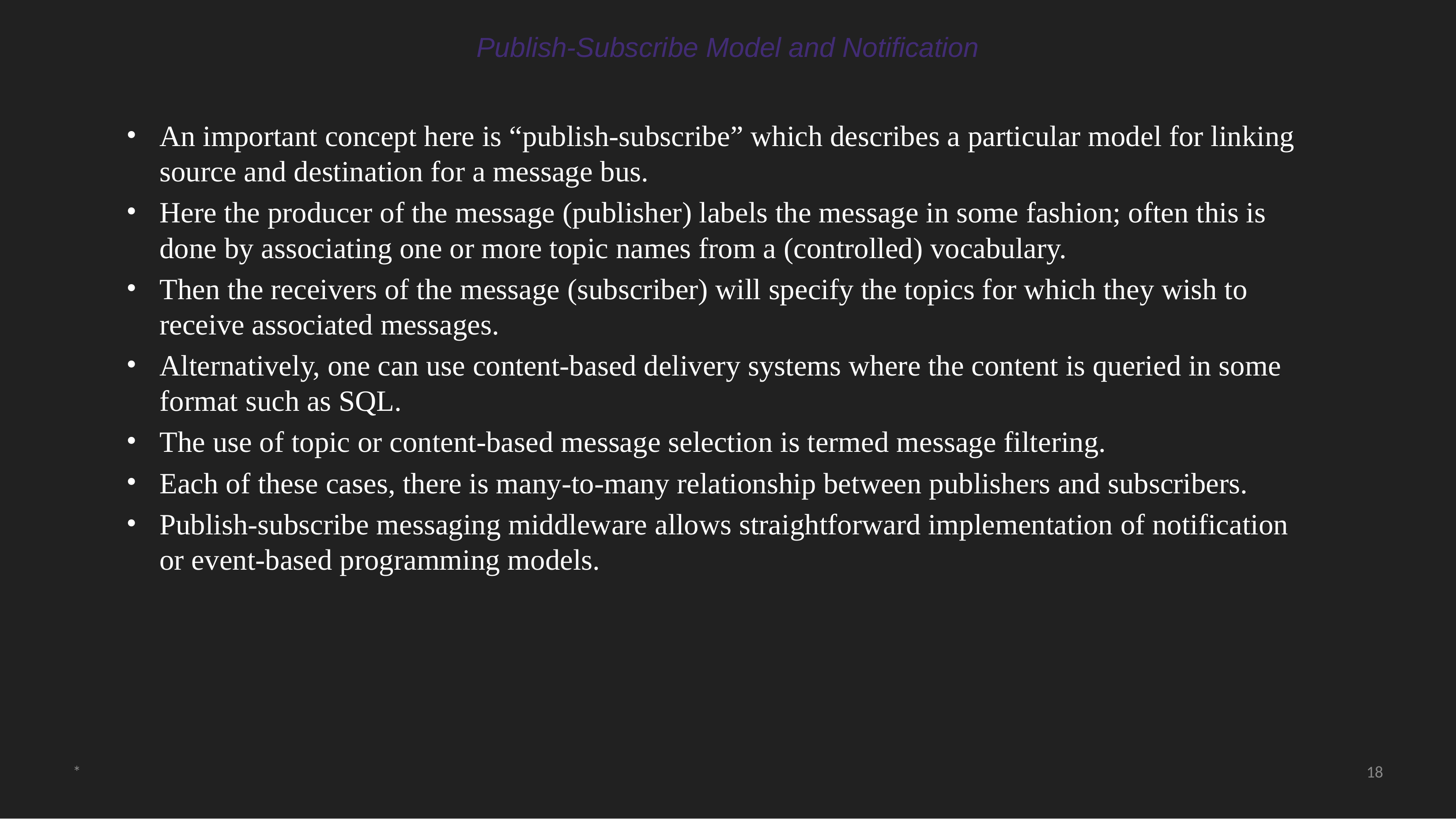

# Publish-Subscribe Model and Notification
An important concept here is “publish-subscribe” which describes a particular model for linking source and destination for a message bus.
Here the producer of the message (publisher) labels the message in some fashion; often this is done by associating one or more topic names from a (controlled) vocabulary.
Then the receivers of the message (subscriber) will specify the topics for which they wish to receive associated messages.
Alternatively, one can use content-based delivery systems where the content is queried in some format such as SQL.
The use of topic or content-based message selection is termed message filtering.
Each of these cases, there is many-to-many relationship between publishers and subscribers.
Publish-subscribe messaging middleware allows straightforward implementation of notification or event-based programming models.
*
18